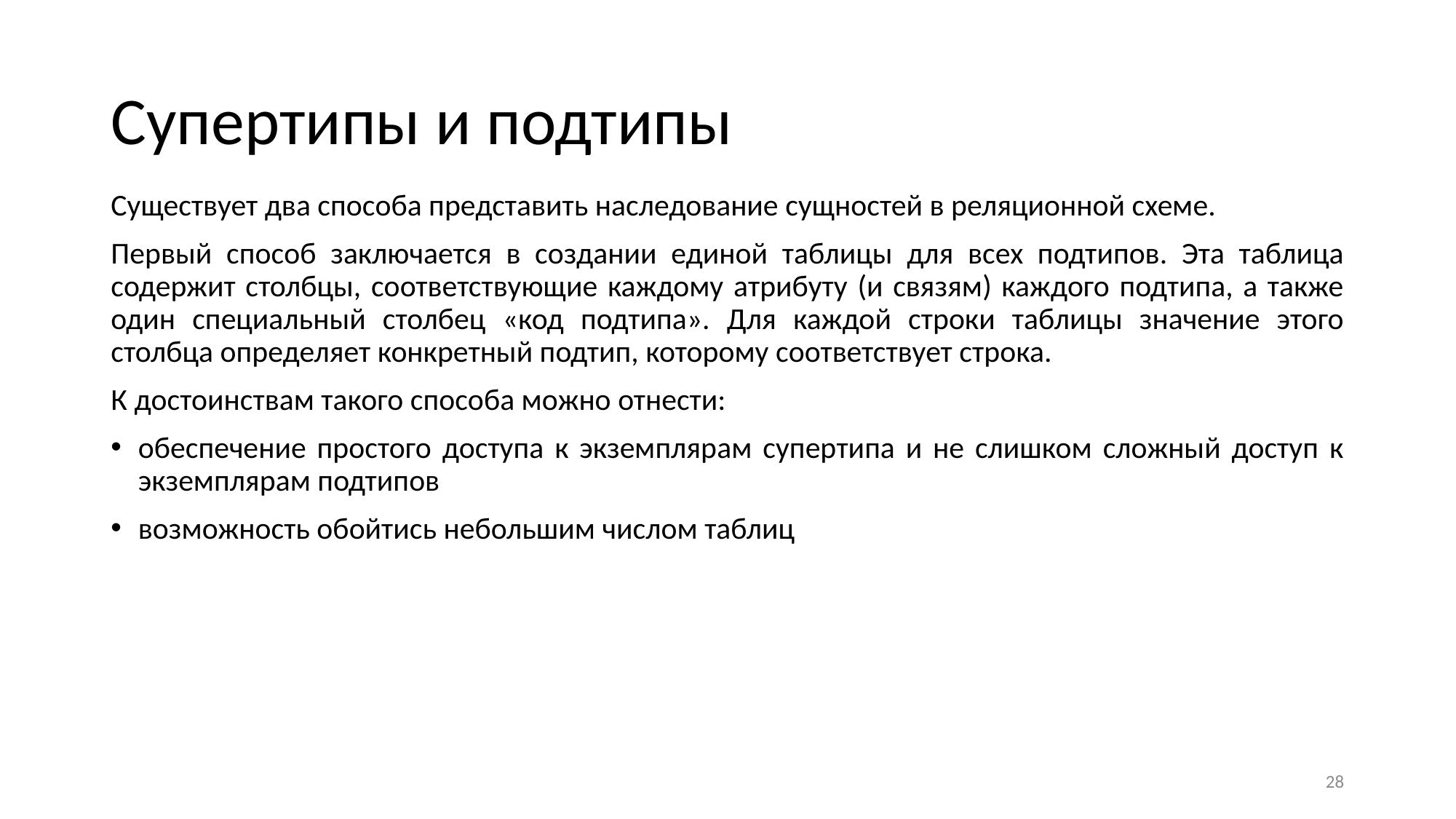

# Супертипы и подтипы
Существует два способа представить наследование сущностей в реляционной схеме.
Первый способ заключается в создании единой таблицы для всех подтипов. Эта таблица содержит столбцы, соответствующие каждому атрибуту (и связям) каждого подтипа, а также один специальный столбец «код подтипа». Для каждой строки таблицы значение этого столбца определяет конкретный подтип, которому соответствует строка.
К достоинствам такого способа можно отнести:
обеспечение простого доступа к экземплярам супертипа и не слишком сложный доступ к экземплярам подтипов
возможность обойтись небольшим числом таблиц

28